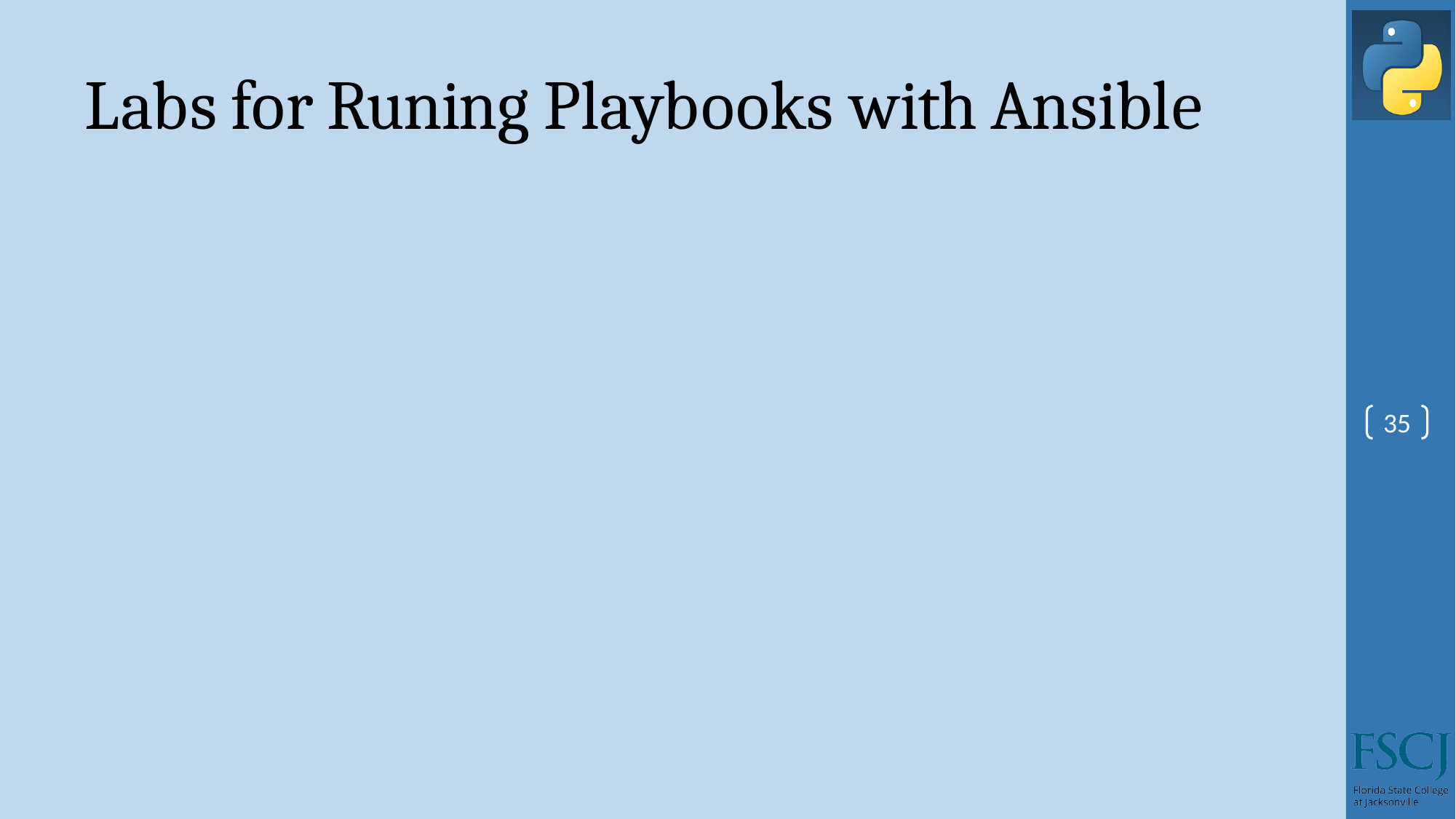

# Labs for Runing Playbooks with Ansible
35